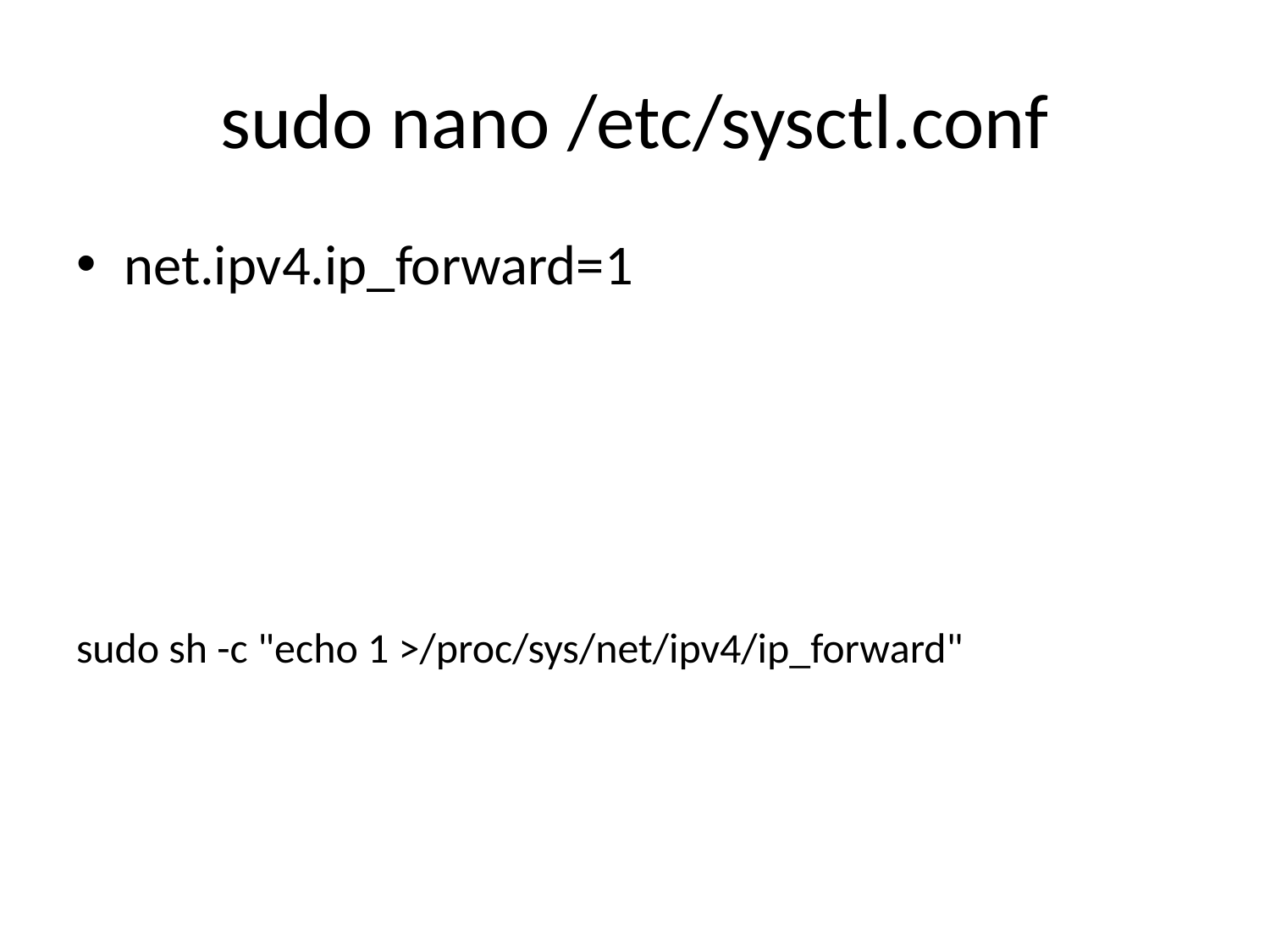

# sudo nano /etc/sysctl.conf
net.ipv4.ip_forward=1

sudo sh -c "echo 1 >/proc/sys/net/ipv4/ip_forward"